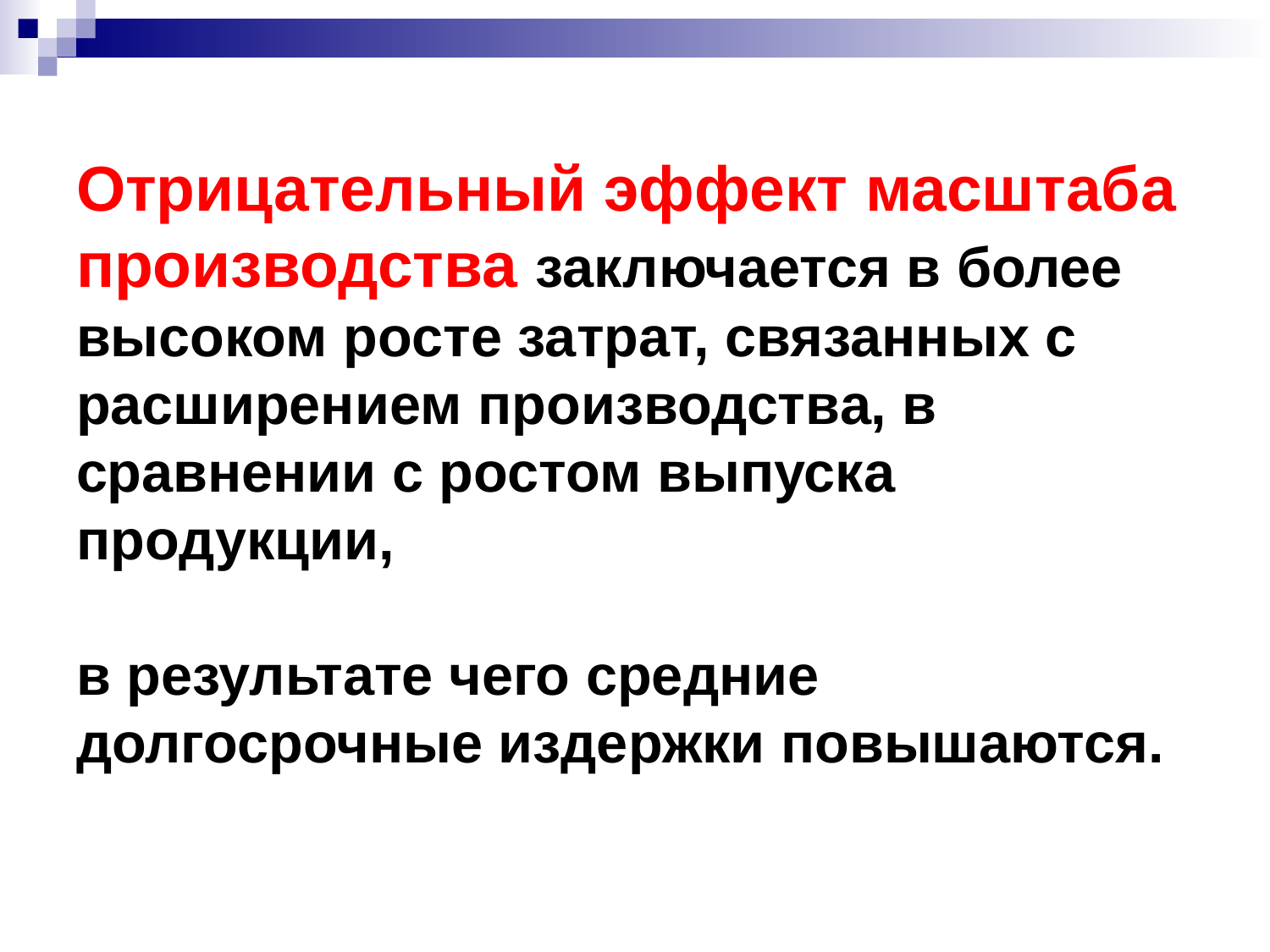

# Отрицательный эффект масштаба производства заключается в более высоком росте затрат, связанных с расширением производства, в сравнении с ростом выпуска продукции, в результате чего средние долгосрочные издержки повышаются.